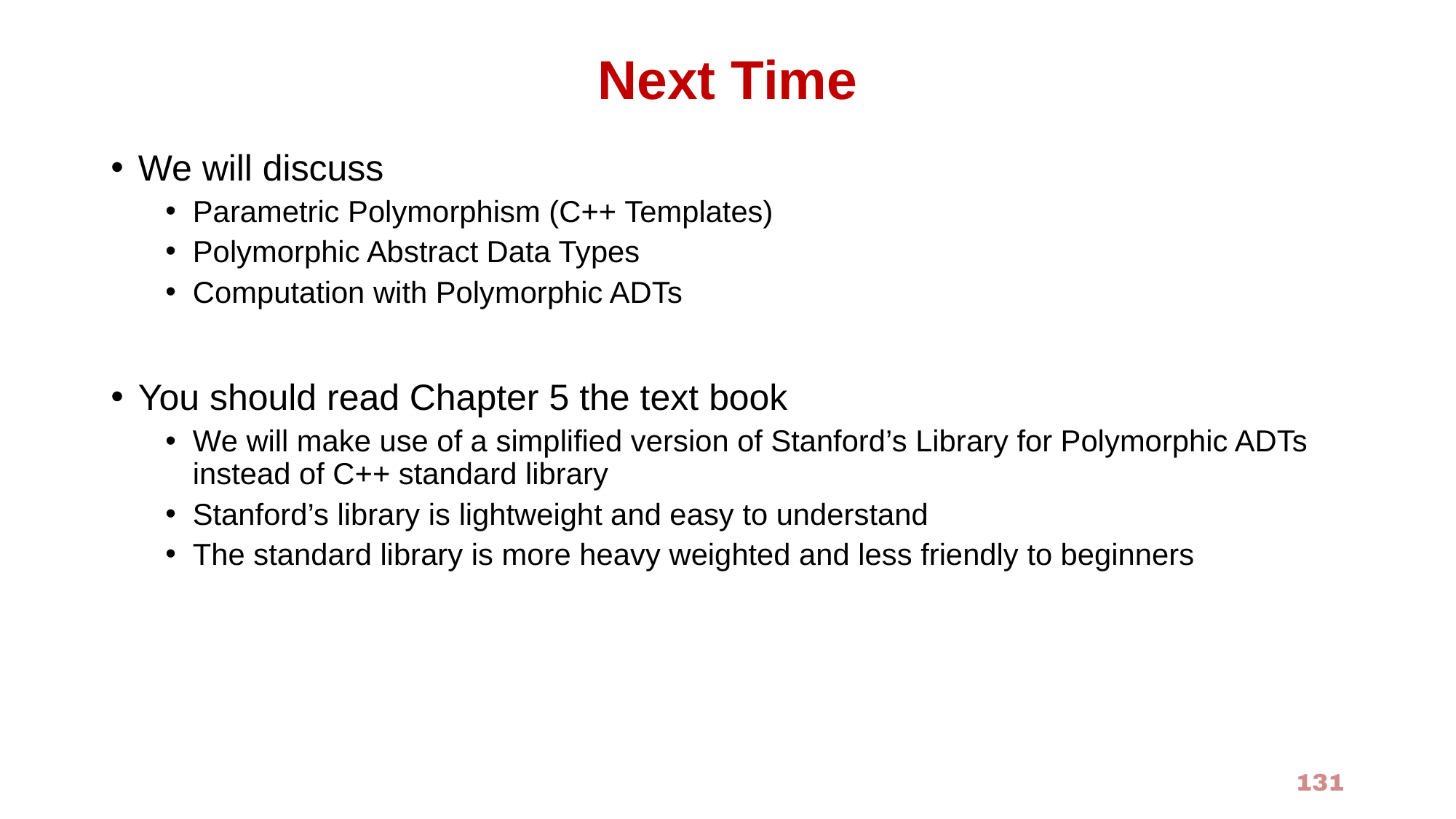

# Next Time
We will discuss
Parametric Polymorphism (C++ Templates)
Polymorphic Abstract Data Types
Computation with Polymorphic ADTs

You should read Chapter 5 the text book
We will make use of a simplified version of Stanford’s Library for Polymorphic ADTs instead of C++ standard library
Stanford’s library is lightweight and easy to understand
The standard library is more heavy weighted and less friendly to beginners
131